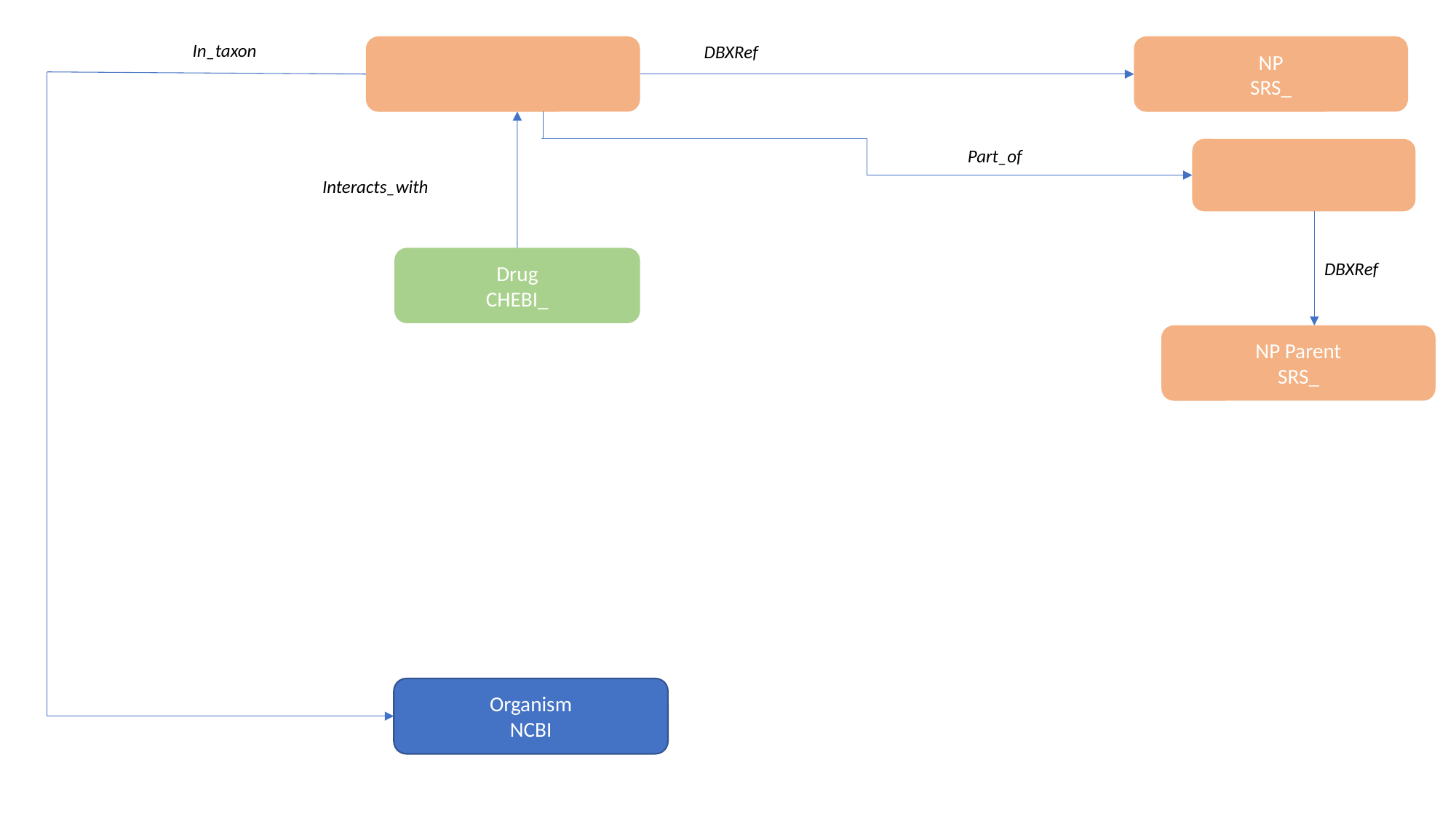

In_taxon
DBXRef

NP
SRS_

Part_of
Interacts_with
Drug
CHEBI_
DBXRef
NP Parent
SRS_
Organism
NCBI